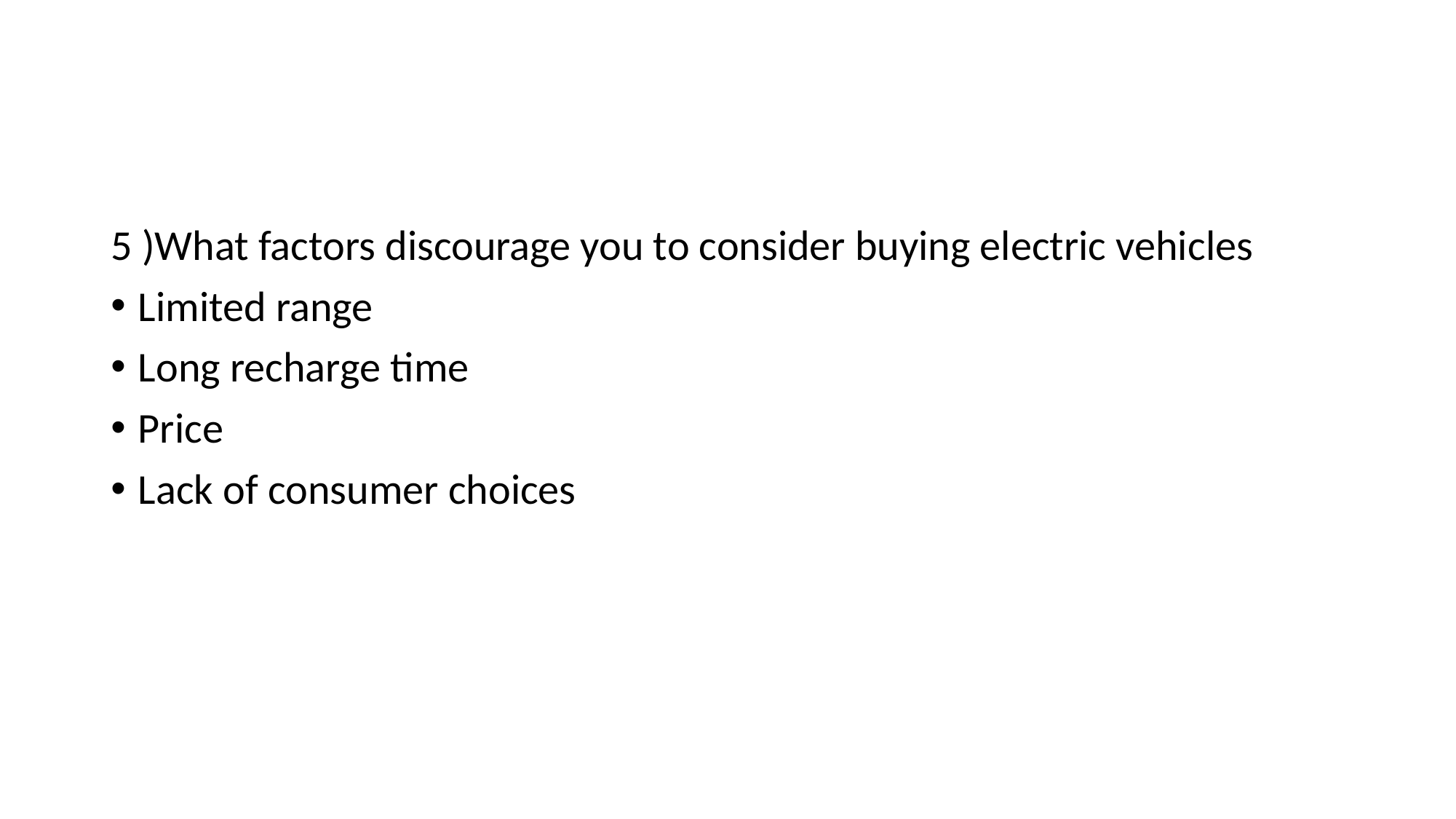

5 )What factors discourage you to consider buying electric vehicles
Limited range
Long recharge time
Price
Lack of consumer choices